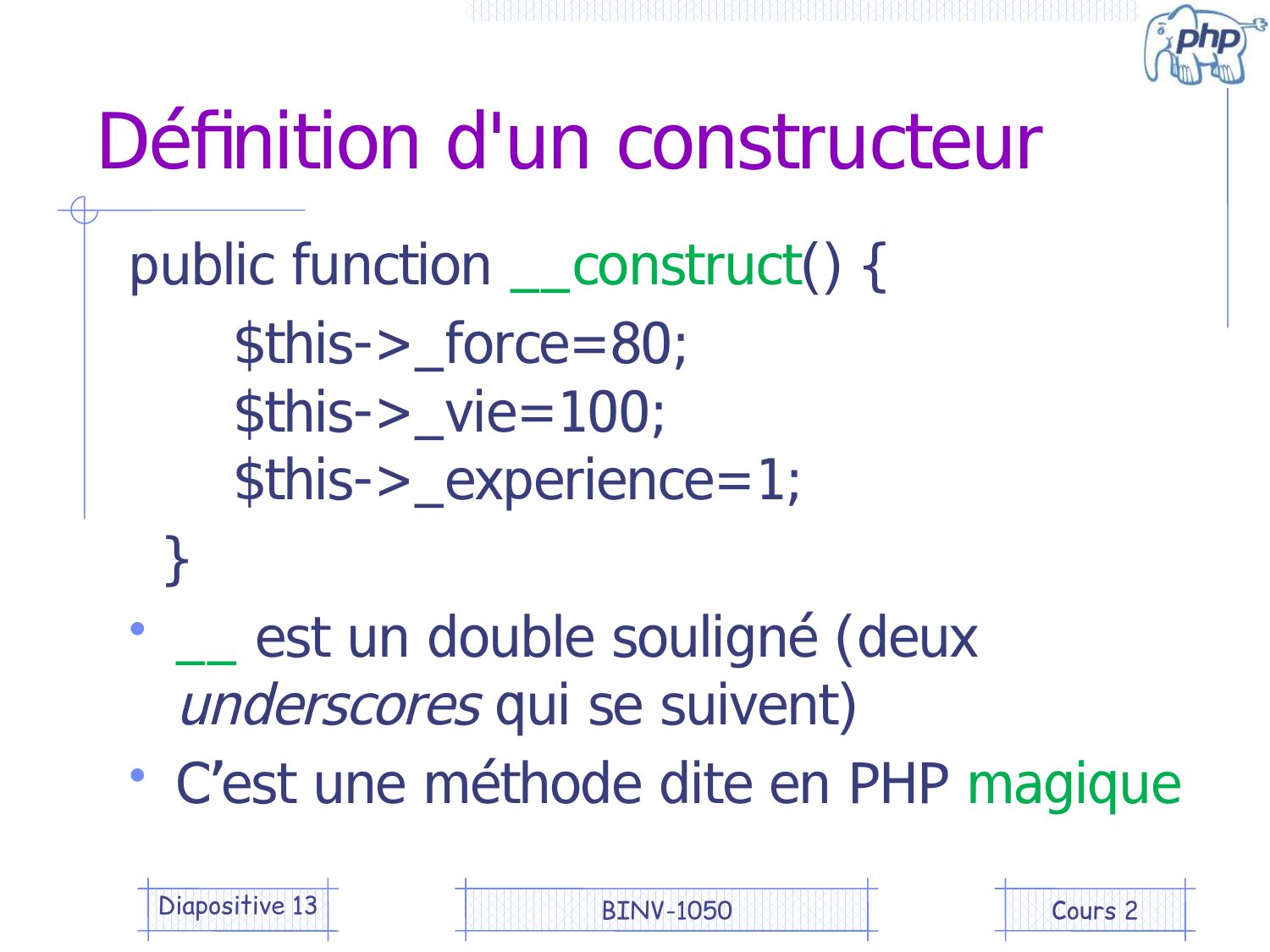

# Définition d'un constructeur
public function __construct() {
      $this->_force=80;
      $this->_vie=100;
      $this->_experience=1;
  }
__ est un double souligné (deux underscores qui se suivent)
C’est une méthode dite en PHP magique
Diapositive 13
BINV-1050
Cours 2